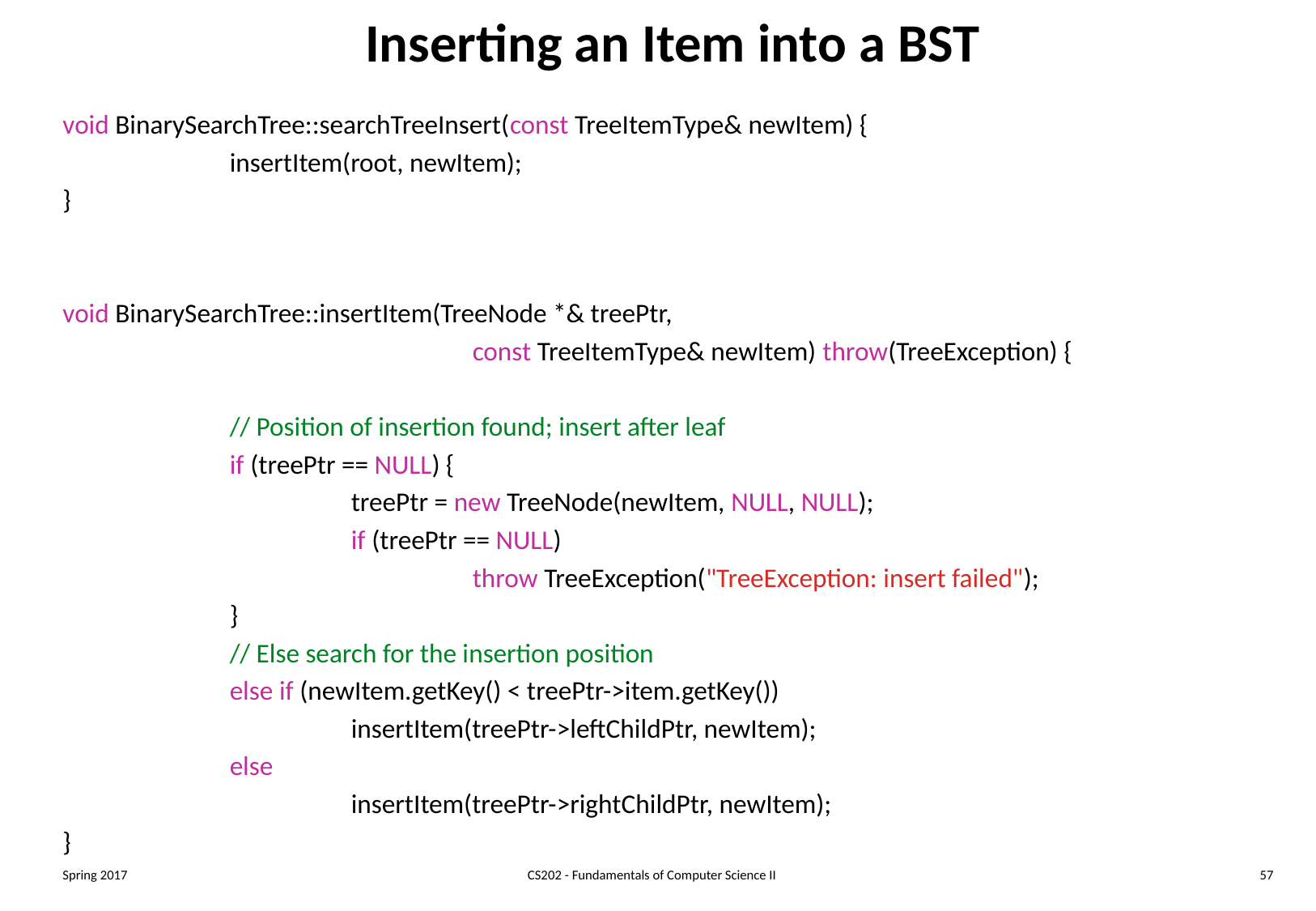

# Inserting an Item into a BST
void BinarySearchTree::searchTreeInsert(const TreeItemType& newItem) {
		insertItem(root, newItem);
}

void BinarySearchTree::insertItem(TreeNode *& treePtr,
				const TreeItemType& newItem) throw(TreeException) {

		// Position of insertion found; insert after leaf
		if (treePtr == NULL) {
			treePtr = new TreeNode(newItem, NULL, NULL);
			if (treePtr == NULL)
				throw TreeException("TreeException: insert failed");
		}
		// Else search for the insertion position
		else if (newItem.getKey() < treePtr->item.getKey())
			insertItem(treePtr->leftChildPtr, newItem);
		else
			insertItem(treePtr->rightChildPtr, newItem);
}
Spring 2017
CS202 - Fundamentals of Computer Science II
57